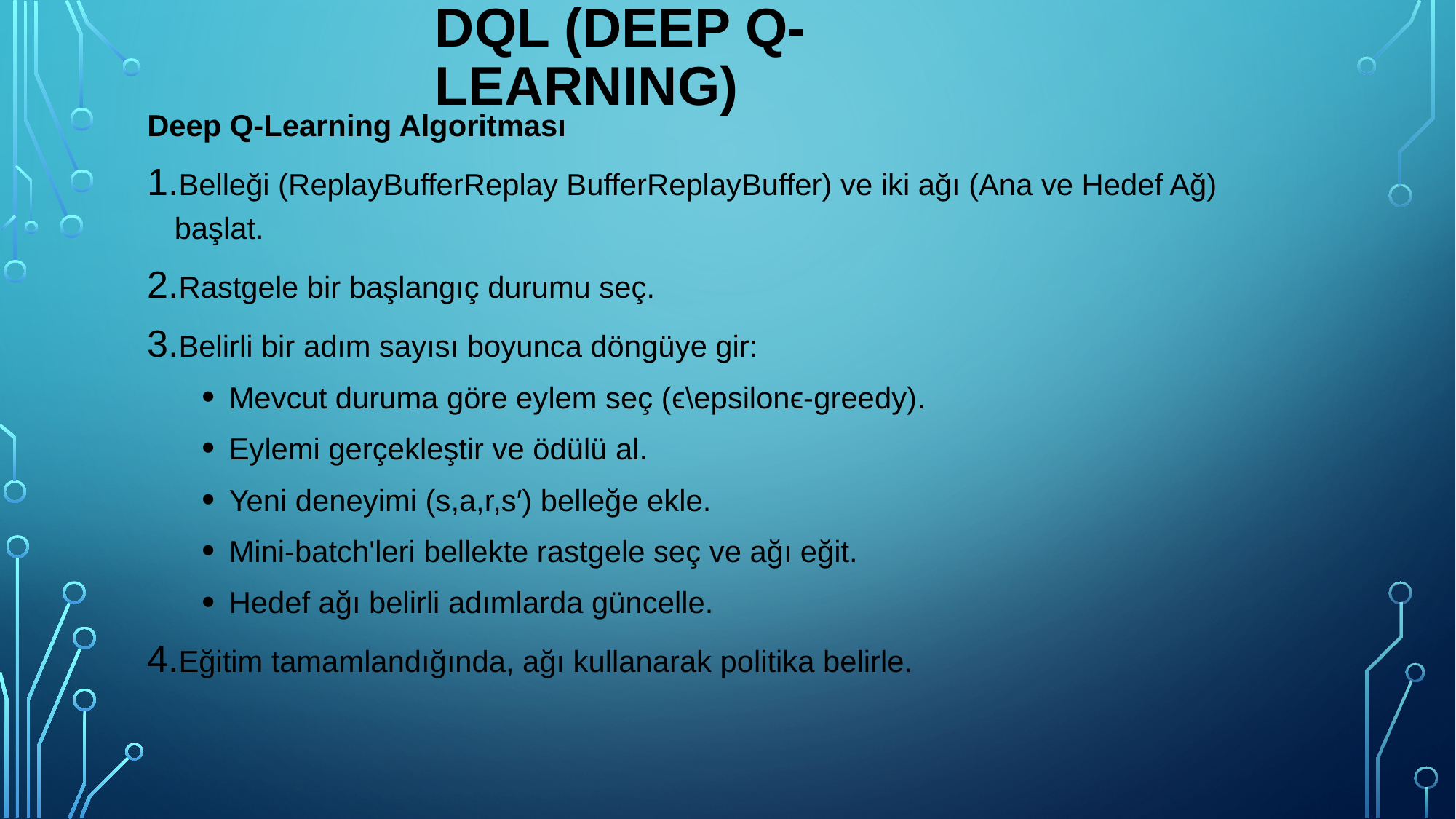

# Dql (Deep Q-Learnıng)
Deep Q-Learning Algoritması
Belleği (ReplayBufferReplay BufferReplayBuffer) ve iki ağı (Ana ve Hedef Ağ) başlat.
Rastgele bir başlangıç durumu seç.
Belirli bir adım sayısı boyunca döngüye gir:
Mevcut duruma göre eylem seç (ϵ\epsilonϵ-greedy).
Eylemi gerçekleştir ve ödülü al.
Yeni deneyimi (s,a,r,s′) belleğe ekle.
Mini-batch'leri bellekte rastgele seç ve ağı eğit.
Hedef ağı belirli adımlarda güncelle.
Eğitim tamamlandığında, ağı kullanarak politika belirle.